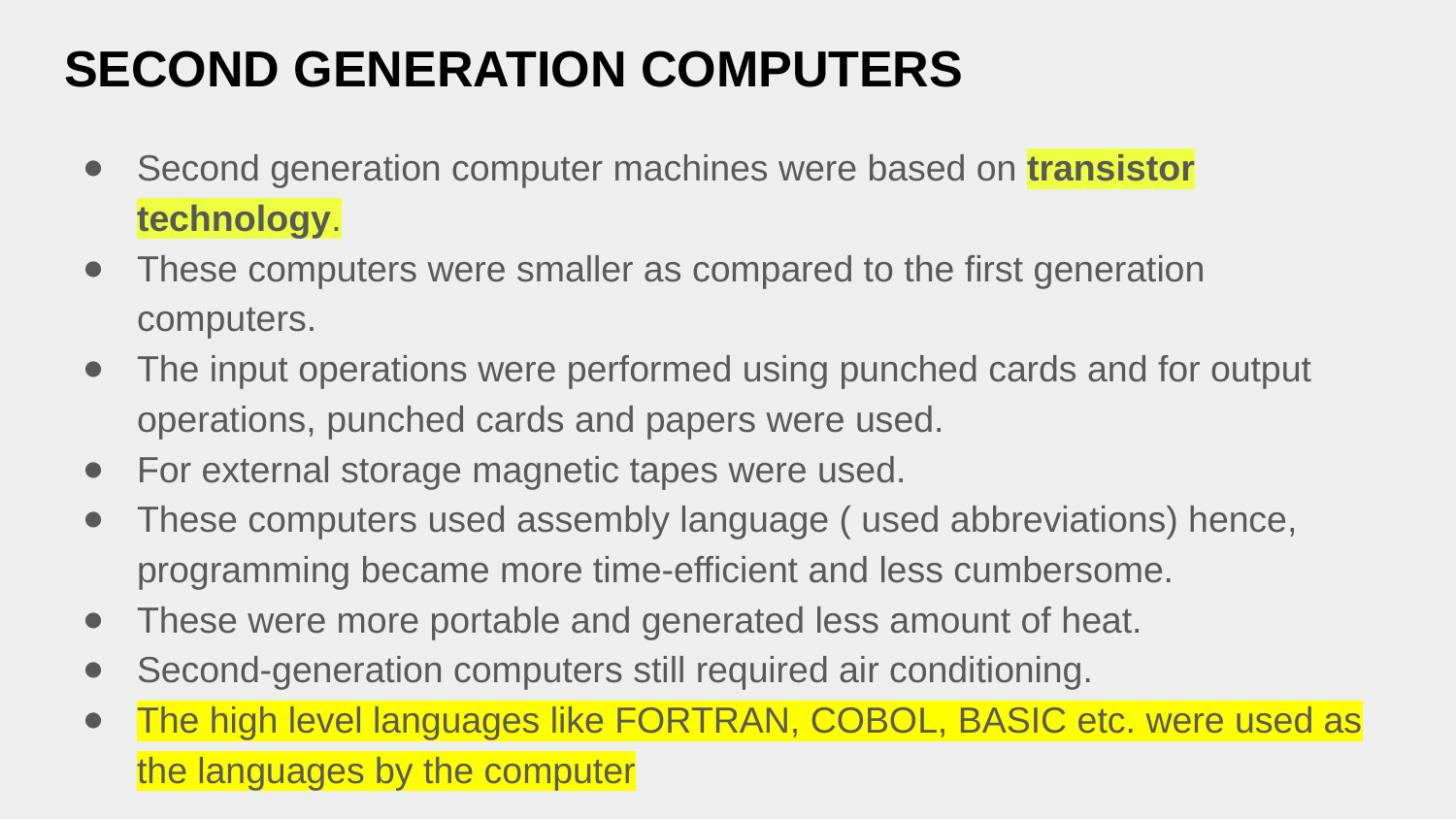

# SECOND GENERATION COMPUTERS
Second generation computer machines were based on transistor technology.
These computers were smaller as compared to the first generation computers.
The input operations were performed using punched cards and for output operations, punched cards and papers were used.
For external storage magnetic tapes were used.
These computers used assembly language ( used abbreviations) hence, programming became more time-efficient and less cumbersome.
These were more portable and generated less amount of heat.
Second-generation computers still required air conditioning.
The high level languages like FORTRAN, COBOL, BASIC etc. were used as the languages by the computer